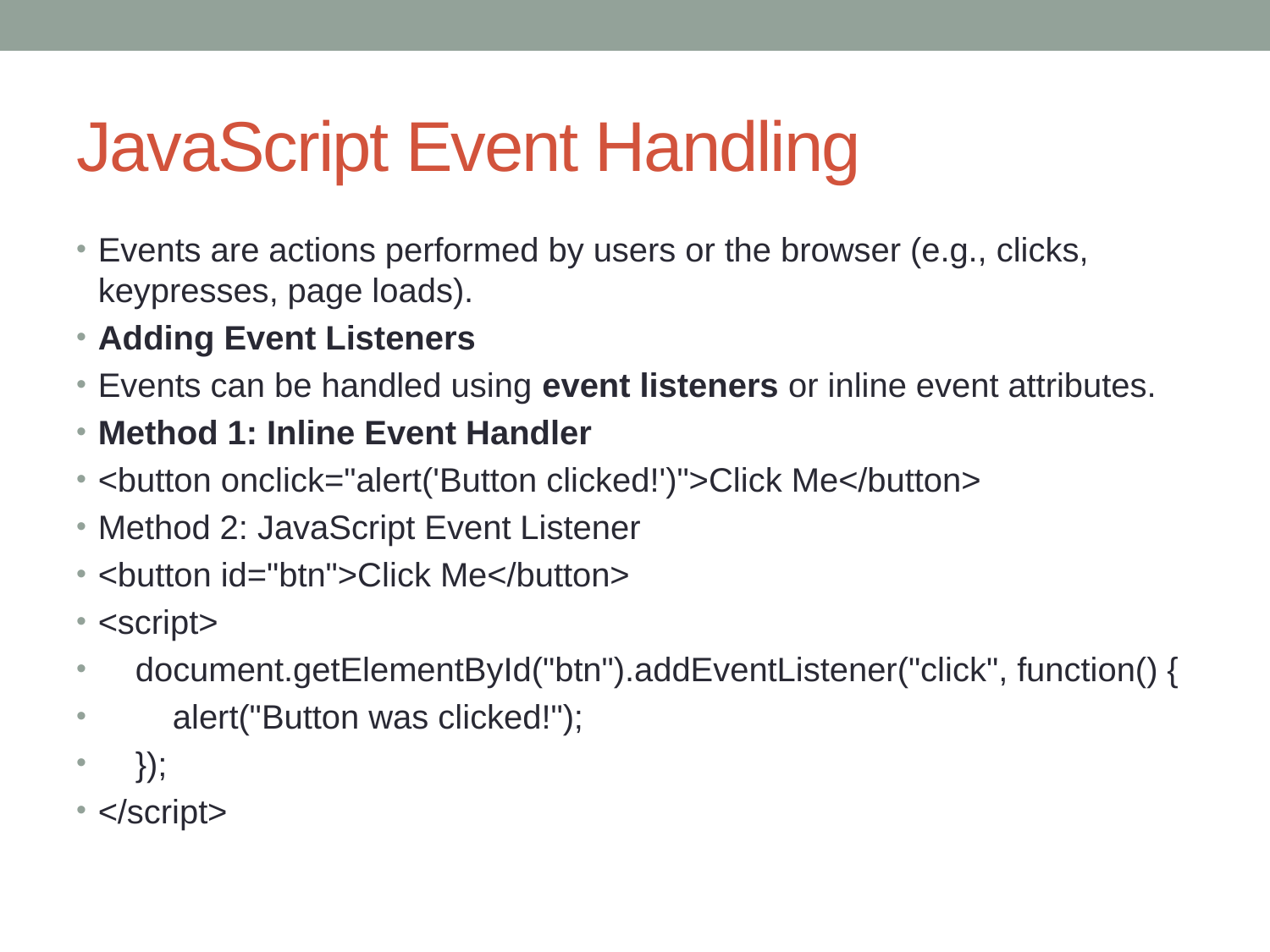

# JavaScript Event Handling
Events are actions performed by users or the browser (e.g., clicks, keypresses, page loads).
Adding Event Listeners
Events can be handled using event listeners or inline event attributes.
Method 1: Inline Event Handler
<button onclick="alert('Button clicked!')">Click Me</button>
Method 2: JavaScript Event Listener
<button id="btn">Click Me</button>
<script>
    document.getElementById("btn").addEventListener("click", function() {
        alert("Button was clicked!");
    });
</script>